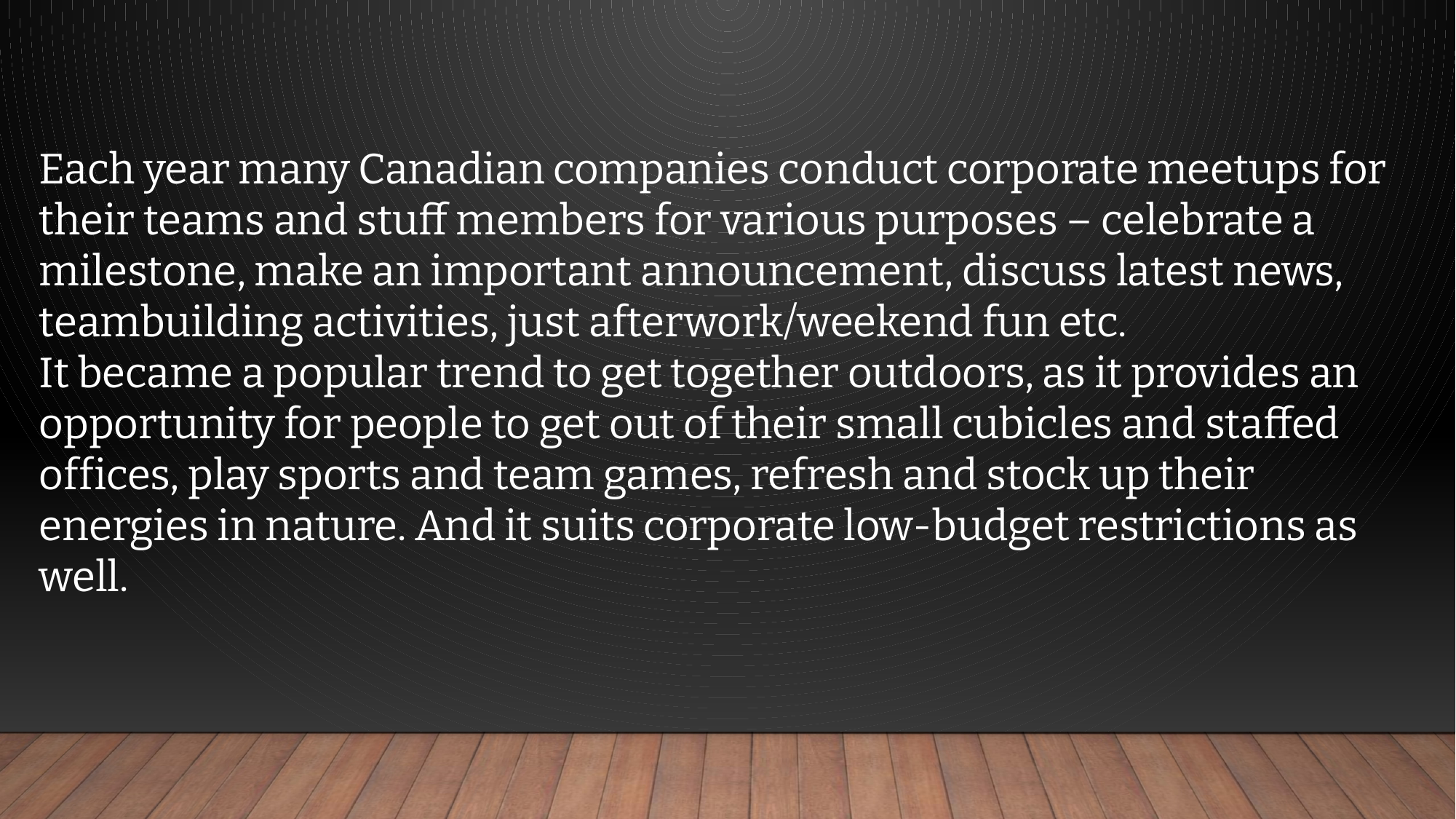

Each year many Canadian companies conduct corporate meetups for their teams and stuff members for various purposes – celebrate a milestone, make an important announcement, discuss latest news, teambuilding activities, just afterwork/weekend fun etc.
It became a popular trend to get together outdoors, as it provides an opportunity for people to get out of their small cubicles and staffed offices, play sports and team games, refresh and stock up their energies in nature. And it suits corporate low-budget restrictions as well.